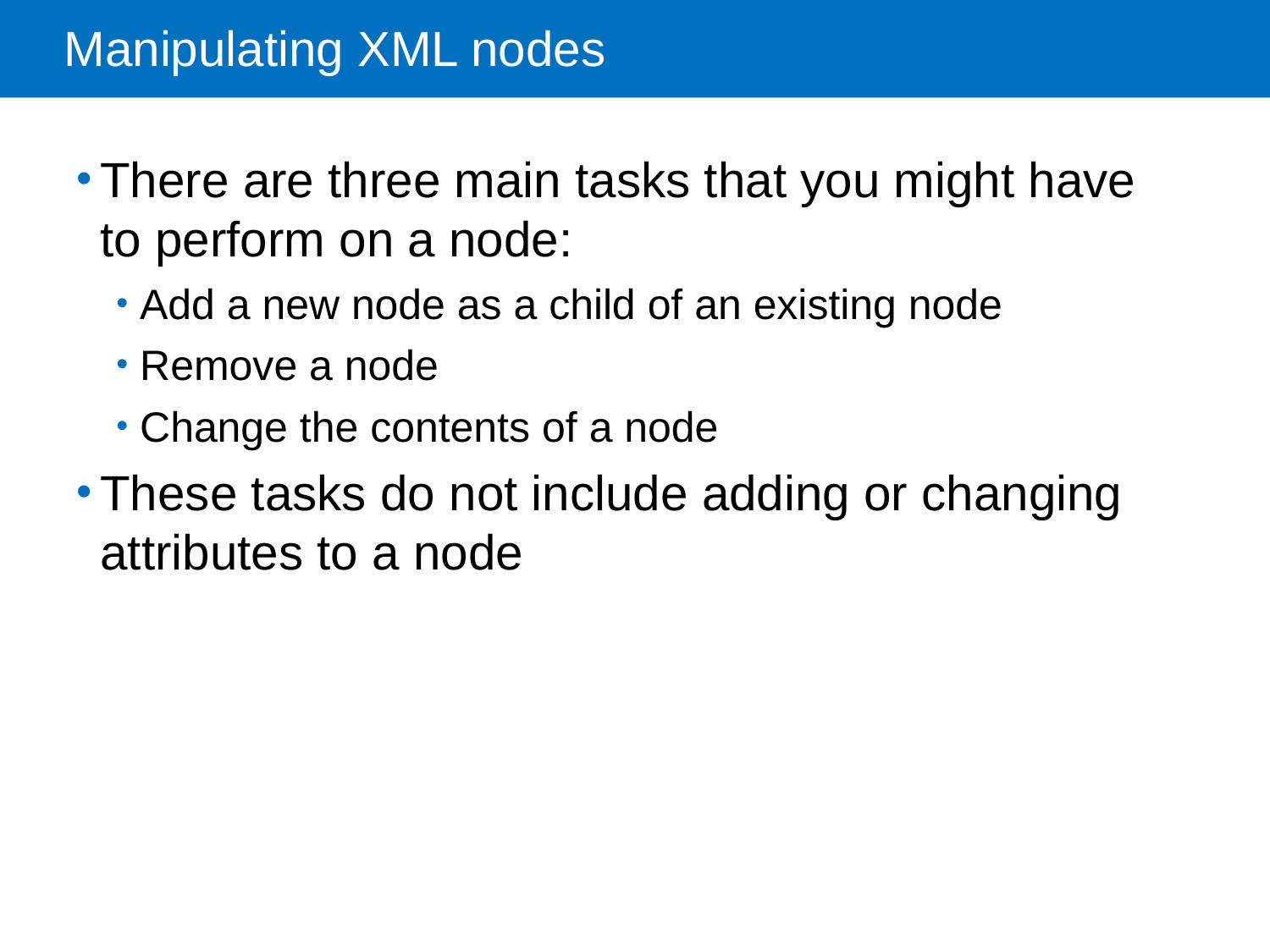

# Manipulating XML nodes
There are three main tasks that you might have to perform on a node:
Add a new node as a child of an existing node
Remove a node
Change the contents of a node
These tasks do not include adding or changing attributes to a node